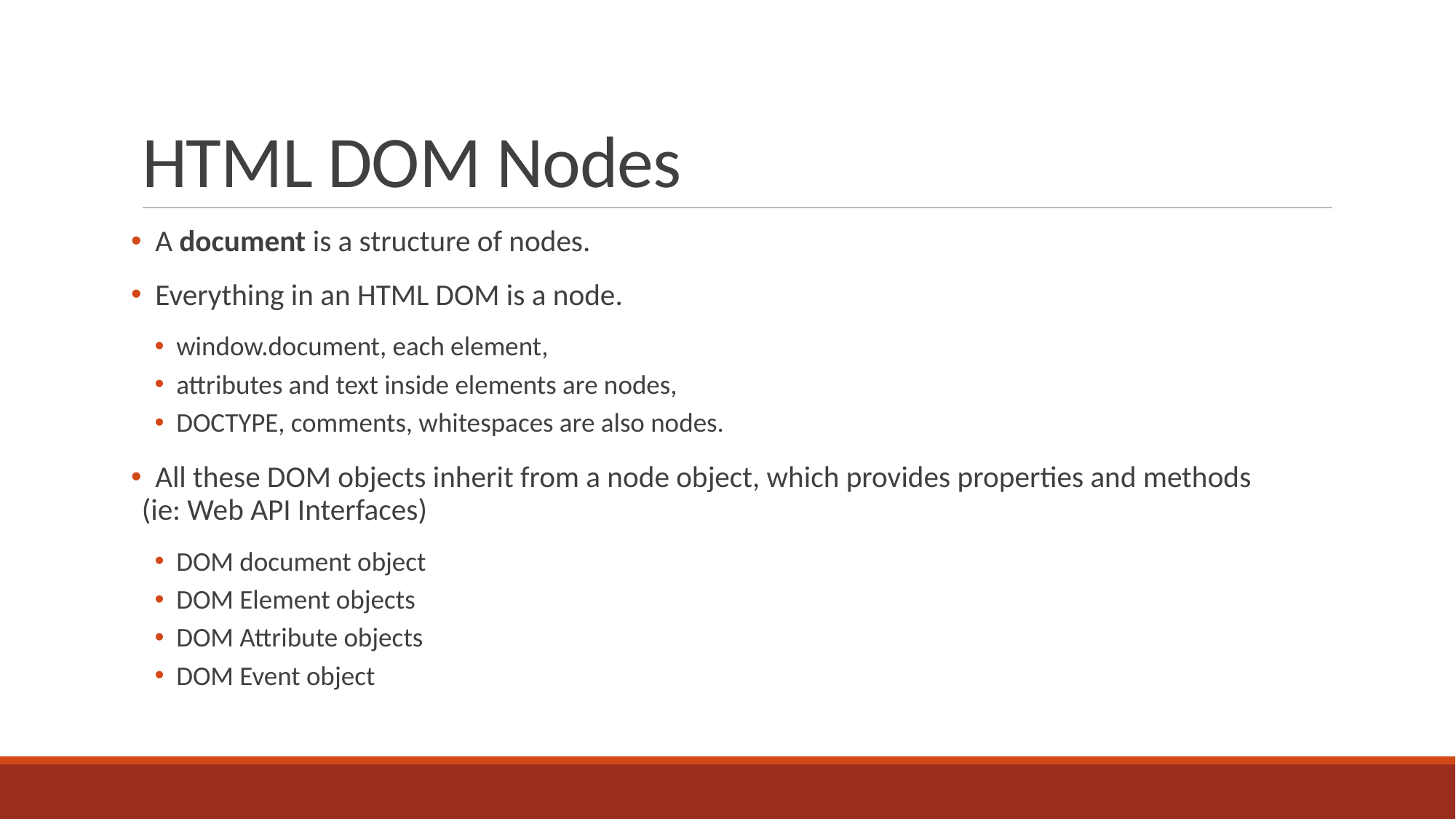

# HTML DOM Nodes
  A document is a structure of nodes.
  Everything in an HTML DOM is a node.
window.document, each element,
attributes and text inside elements are nodes,
DOCTYPE, comments, whitespaces are also nodes.
  All these DOM objects inherit from a node object, which provides properties and methods
(ie: Web API Interfaces)
DOM document object
DOM Element objects
DOM Attribute objects
DOM Event object